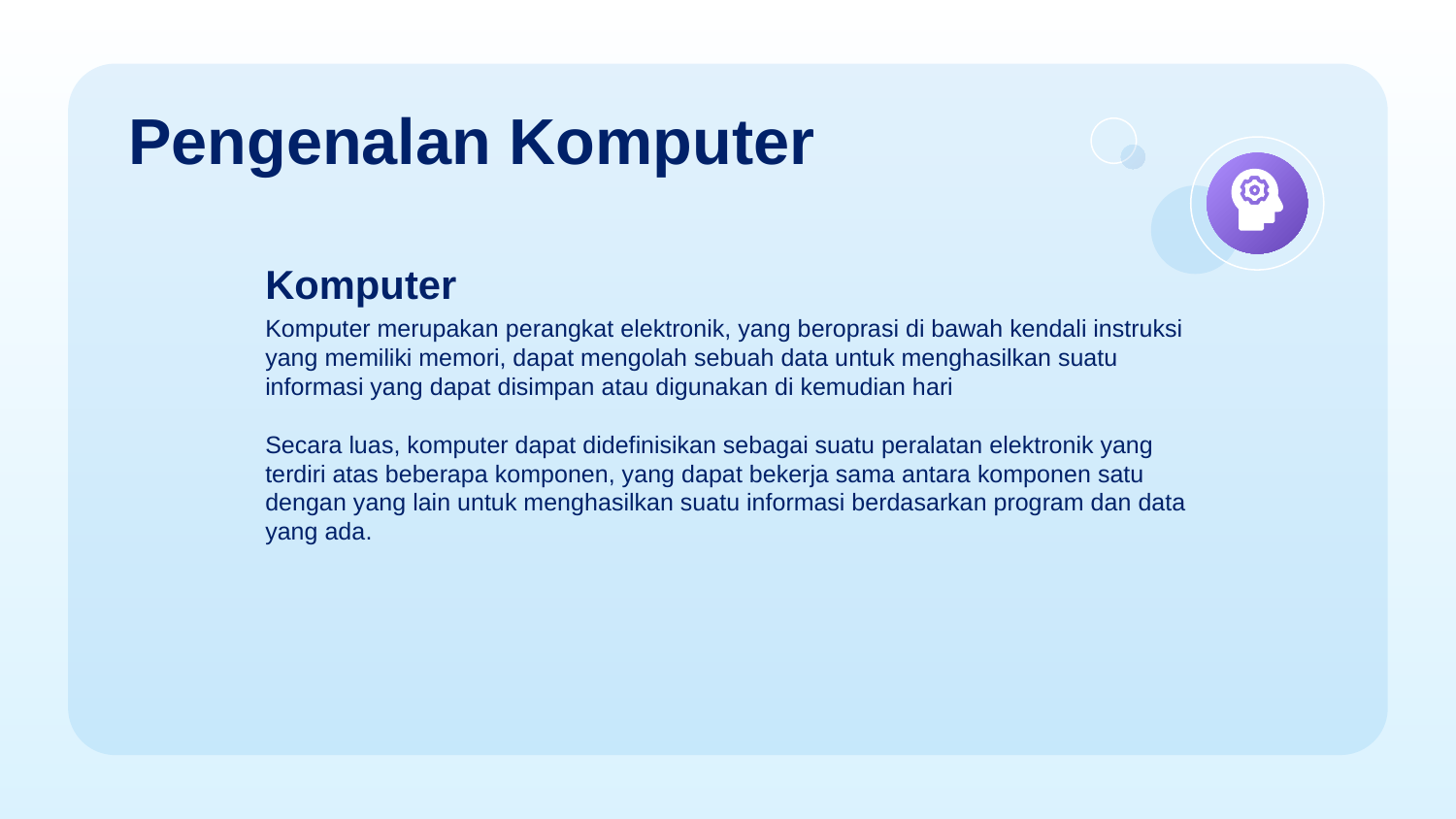

# Pengenalan Komputer

Komputer
Komputer merupakan perangkat elektronik, yang beroprasi di bawah kendali instruksi yang memiliki memori, dapat mengolah sebuah data untuk menghasilkan suatu informasi yang dapat disimpan atau digunakan di kemudian hari

Secara luas, komputer dapat didefinisikan sebagai suatu peralatan elektronik yang terdiri atas beberapa komponen, yang dapat bekerja sama antara komponen satu dengan yang lain untuk menghasilkan suatu informasi berdasarkan program dan data yang ada.